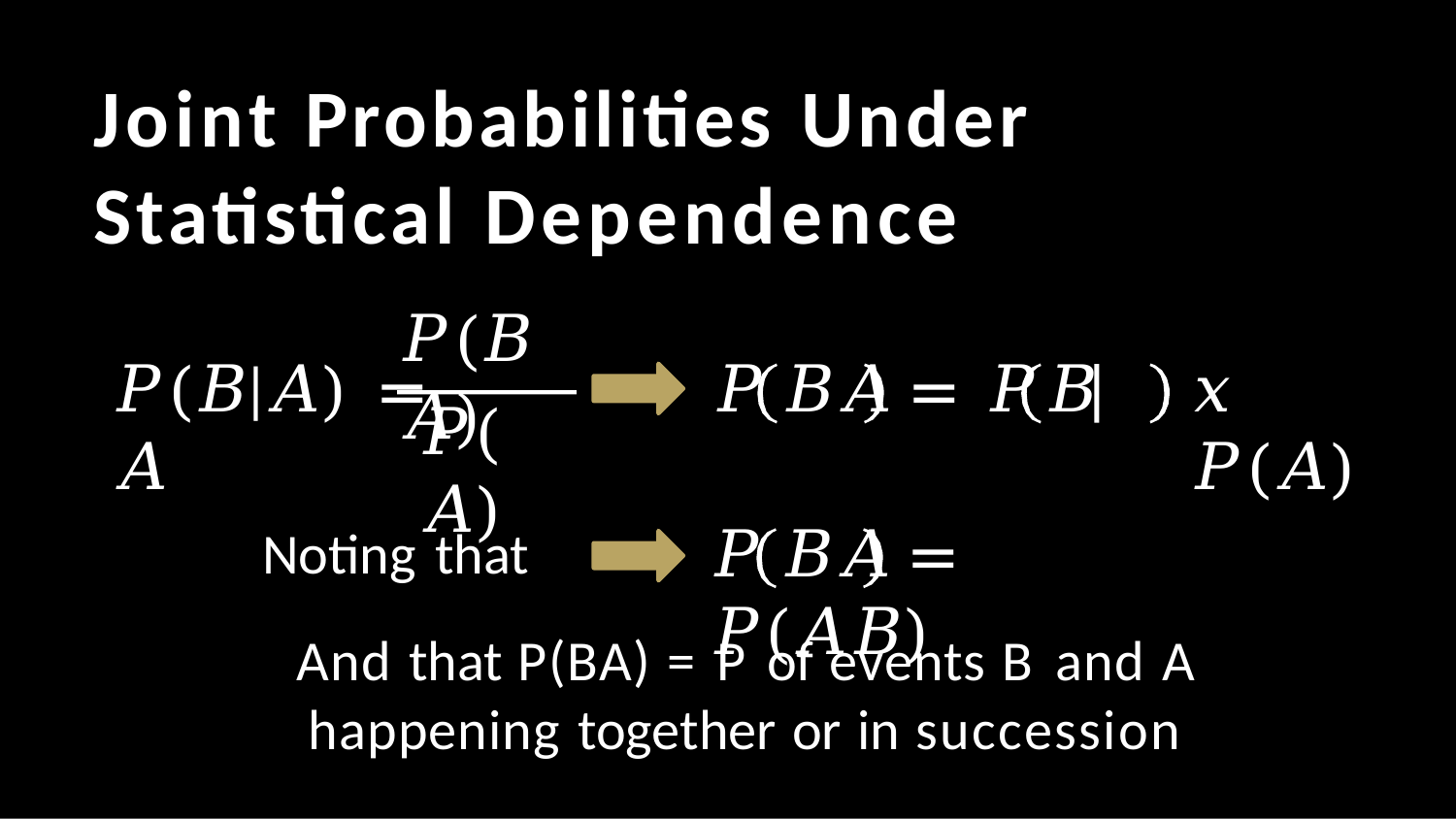

# Joint Probabilities Under Statistical Dependence
𝑃(𝐵𝐴)
𝑃(𝐵|𝐴) =	𝑃	𝐵𝐴	= 𝑃	𝐵	𝐴
𝑥 𝑃(𝐴)

𝑃(𝐴)

𝑃	𝐵𝐴	=	𝑃(𝐴𝐵)
Noting that

And that P(BA) = P of events B and A happening together or in succession